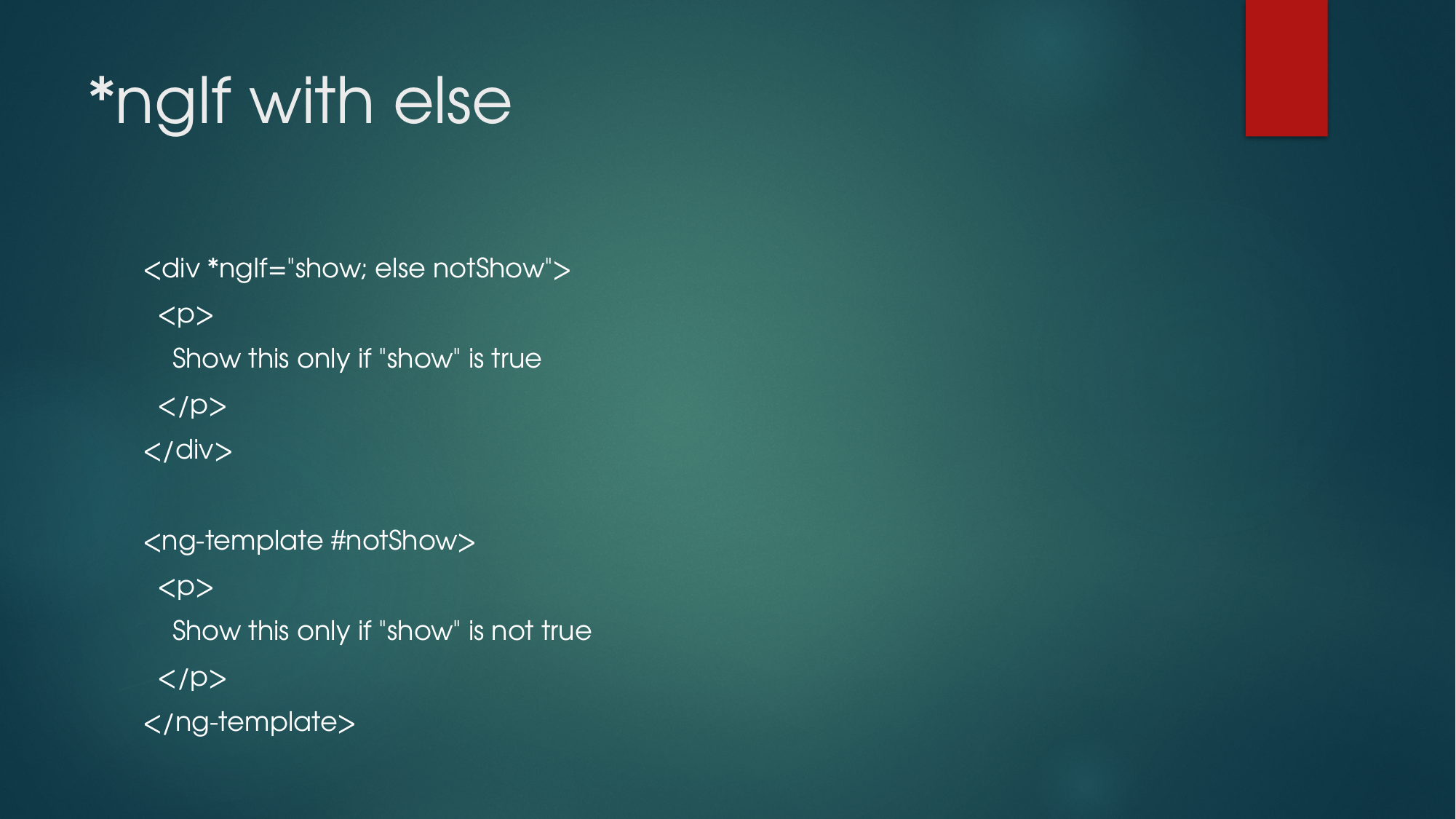

# *ngIf with else
<div *ngIf="show; else notShow">
  <p>
    Show this only if "show" is true
  </p>
</div>

<ng-template #notShow>
  <p>
    Show this only if "show" is not true
  </p>
</ng-template>